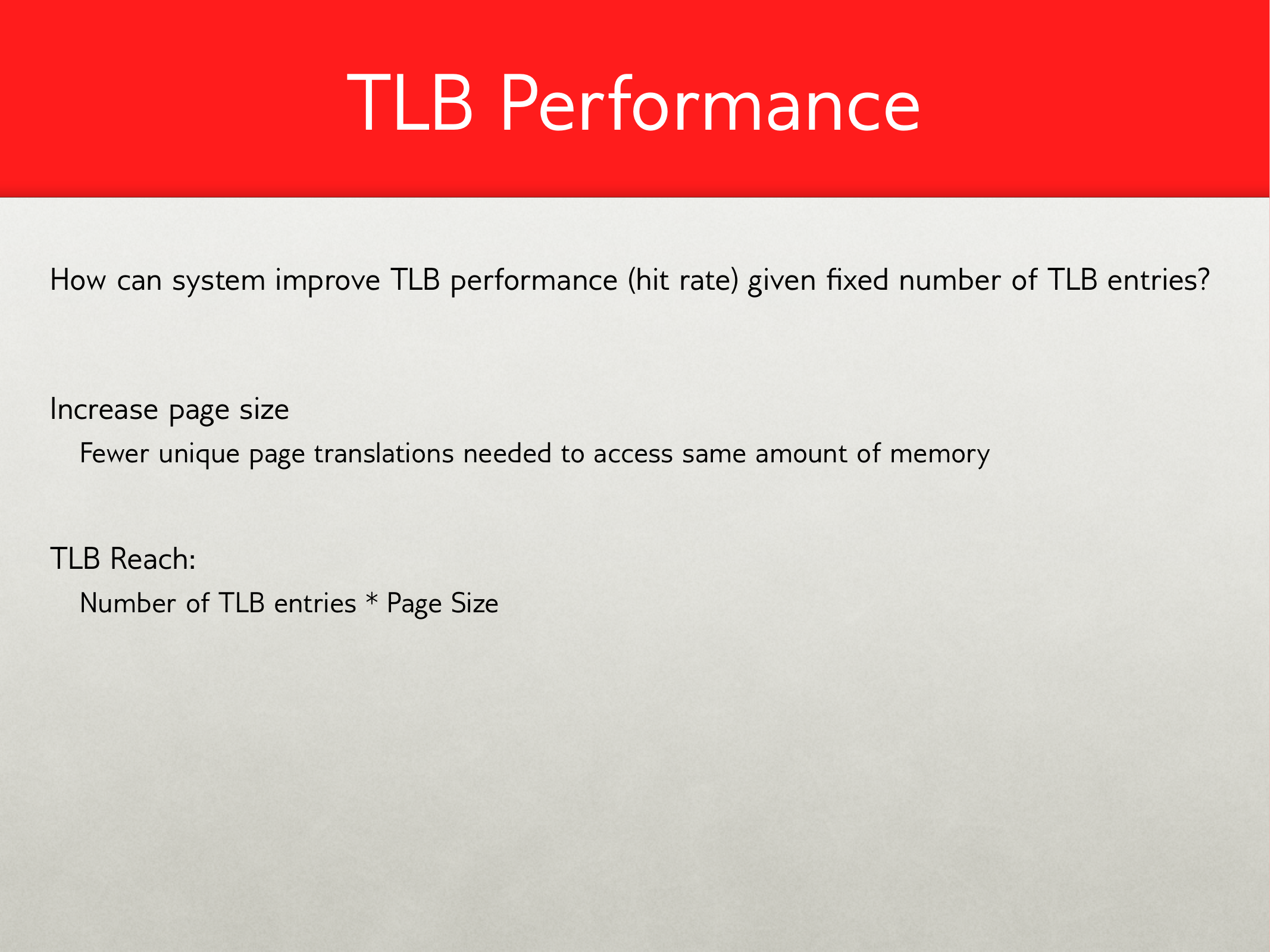

# TLB Performance
How can system improve TLB performance (hit rate) given fixed number of TLB entries?

Increase page size
Fewer unique page translations needed to access same amount of memory

TLB Reach:
Number of TLB entries * Page Size